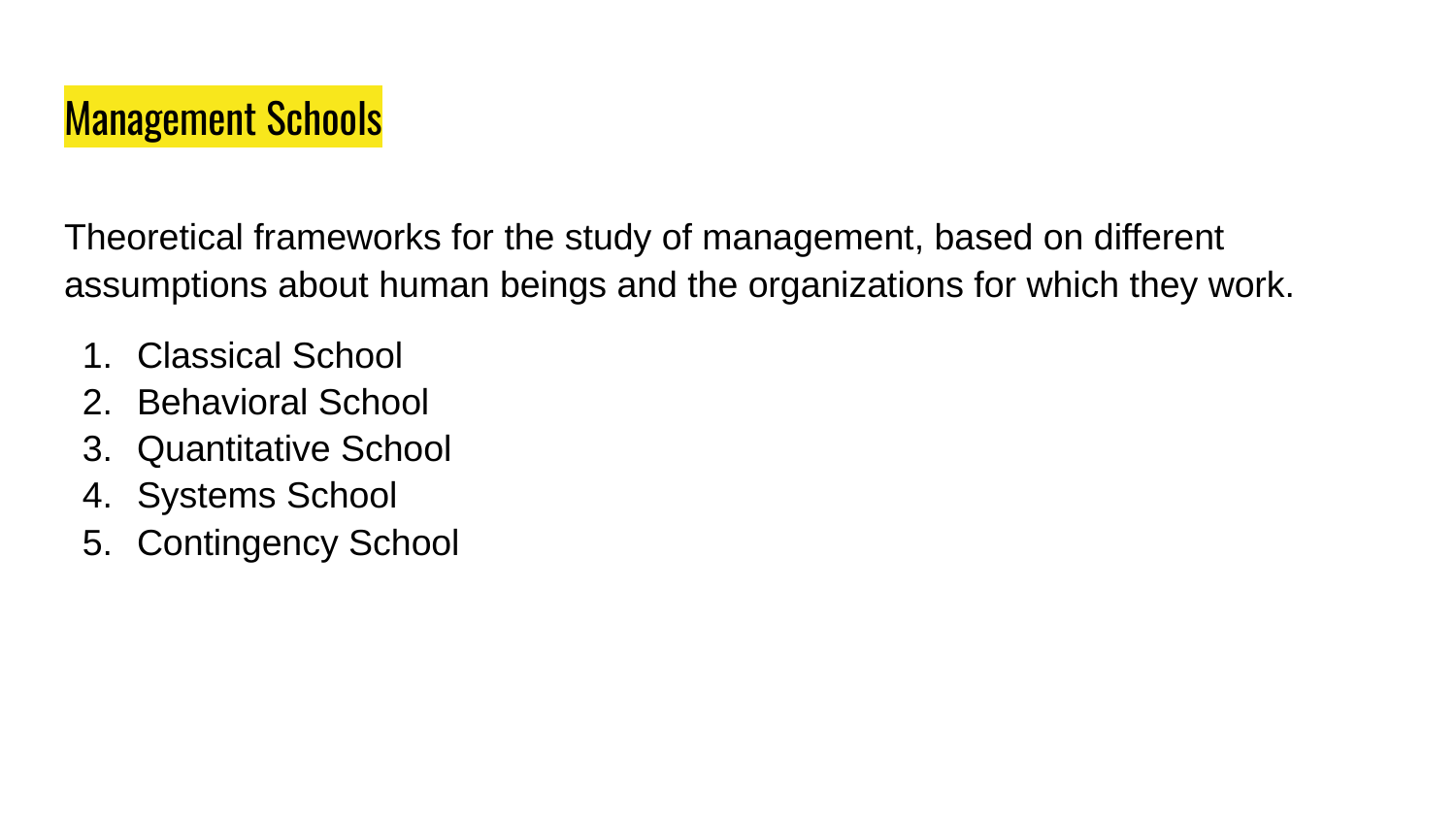

# Management Schools
Theoretical frameworks for the study of management, based on different assumptions about human beings and the organizations for which they work.
Classical School
Behavioral School
Quantitative School
Systems School
Contingency School